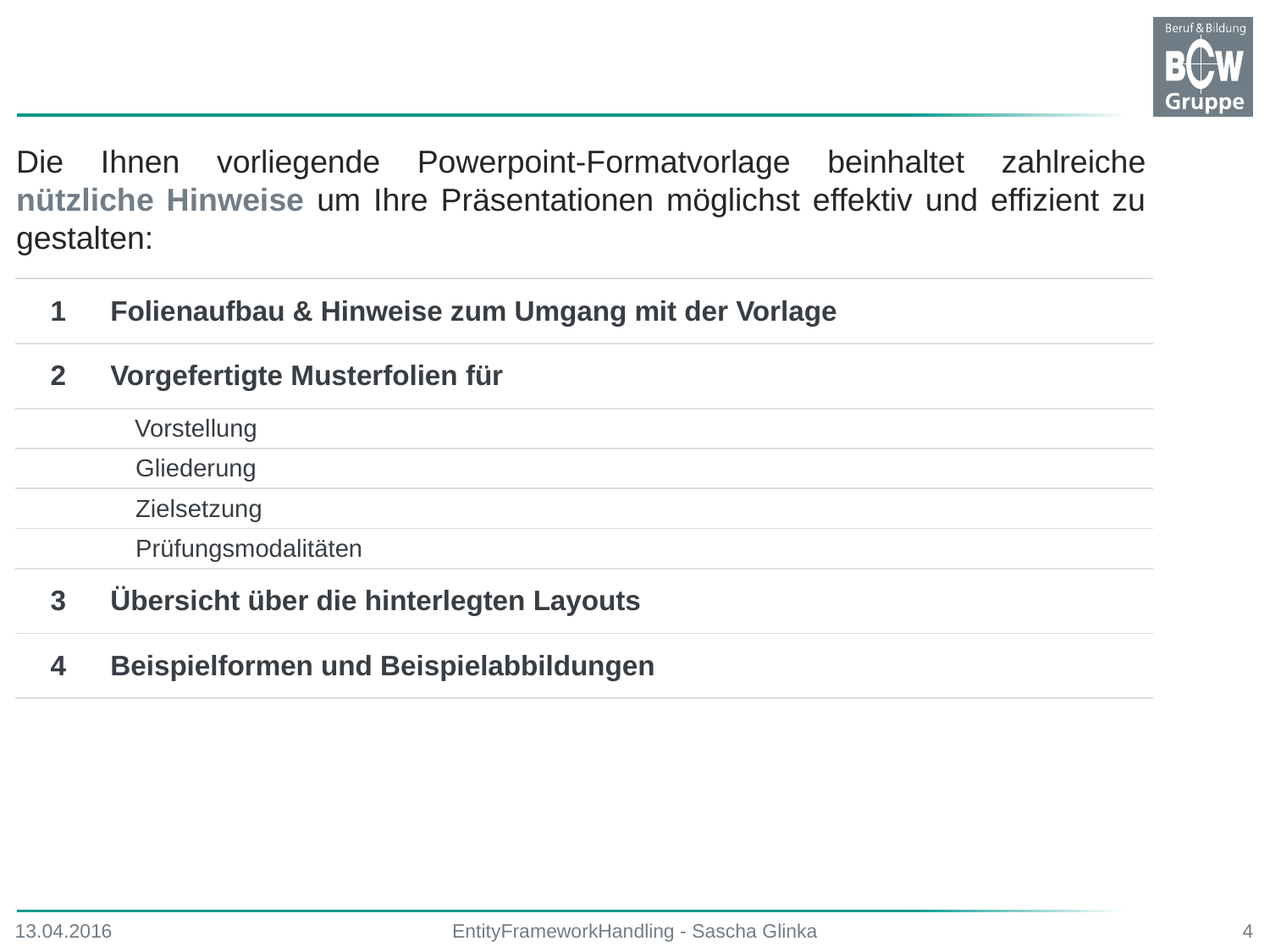

#

Die Ihnen vorliegende Powerpoint-Formatvorlage beinhaltet zahlreiche nützliche Hinweise um Ihre Präsentationen möglichst effektiv und effizient zu gestalten:

| 1 | Folienaufbau & Hinweise zum Umgang mit der Vorlage |
| --- | --- |
| 2 | Vorgefertigte Musterfolien für |
|  | Vorstellung |
|  | Gliederung |
|  | Zielsetzung |
|  | Prüfungsmodalitäten |
| 3 | Übersicht über die hinterlegten Layouts |
| 4 | Beispielformen und Beispielabbildungen |
13.04.2016
EntityFrameworkHandling - Sascha Glinka
4